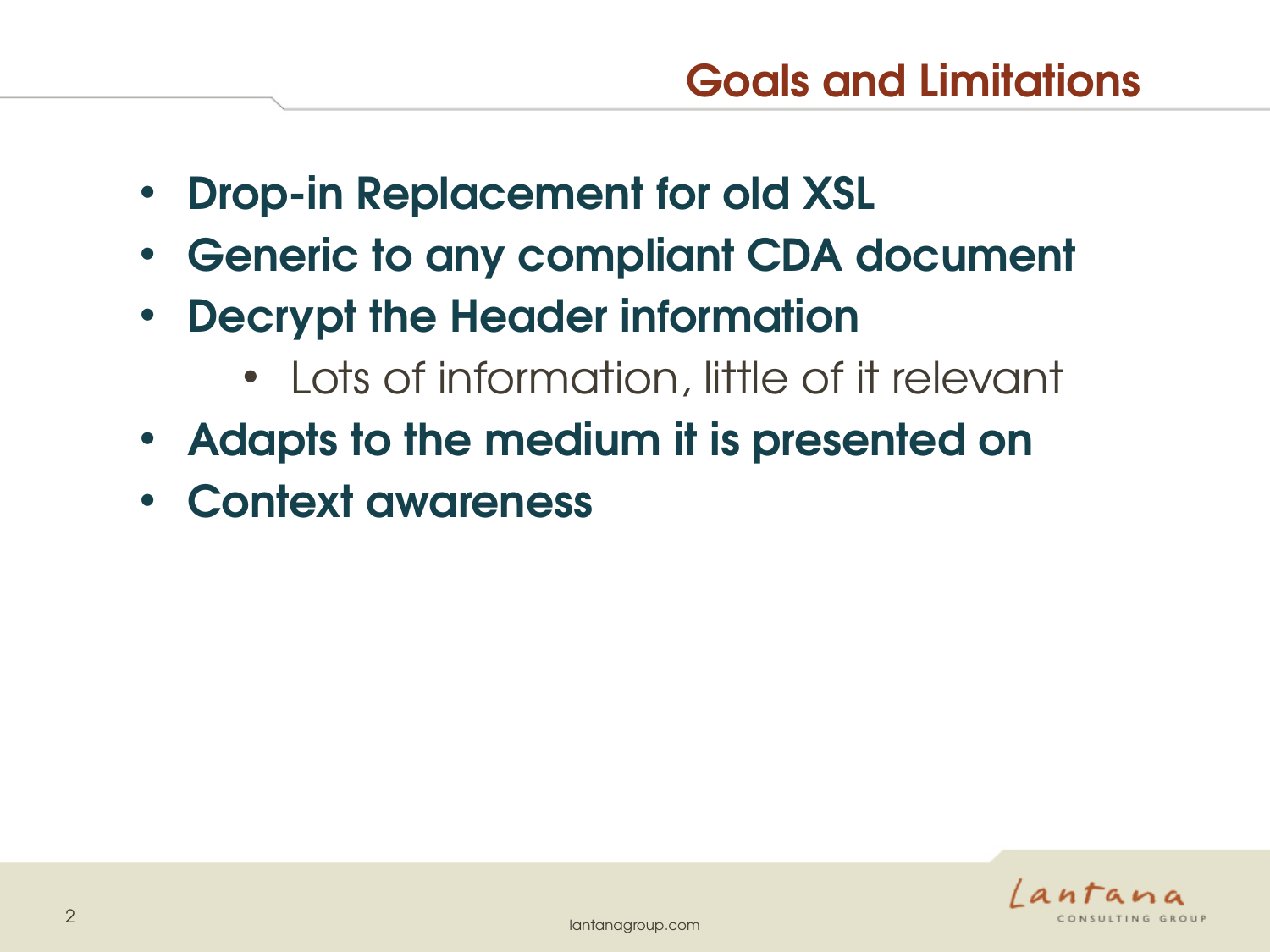

# Goals and Limitations
Drop-in Replacement for old XSL
Generic to any compliant CDA document
Decrypt the Header information
Lots of information, little of it relevant
Adapts to the medium it is presented on
Context awareness

2
lantanagroup.com